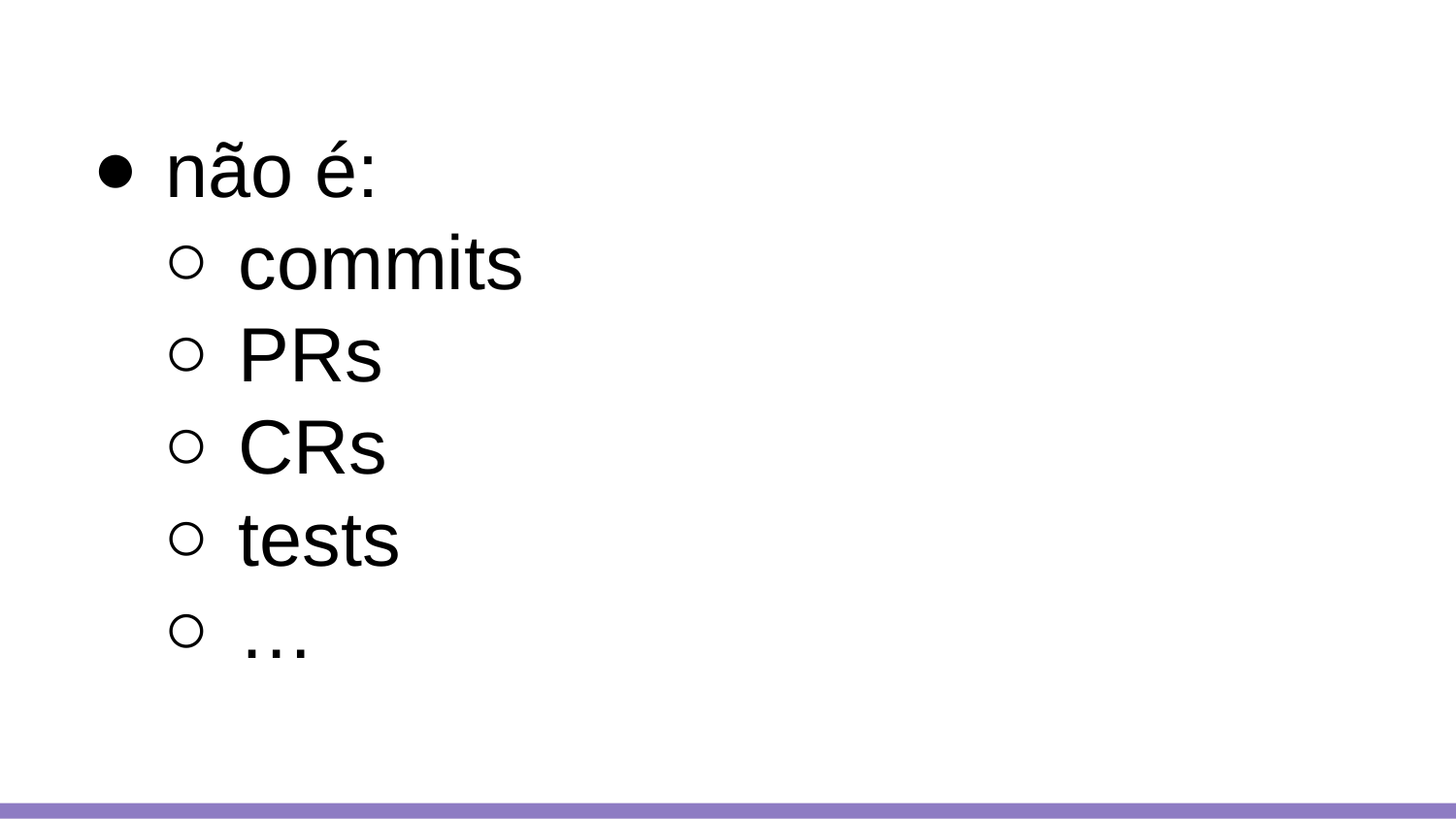

# não é:
commits
PRs
CRs
tests
…